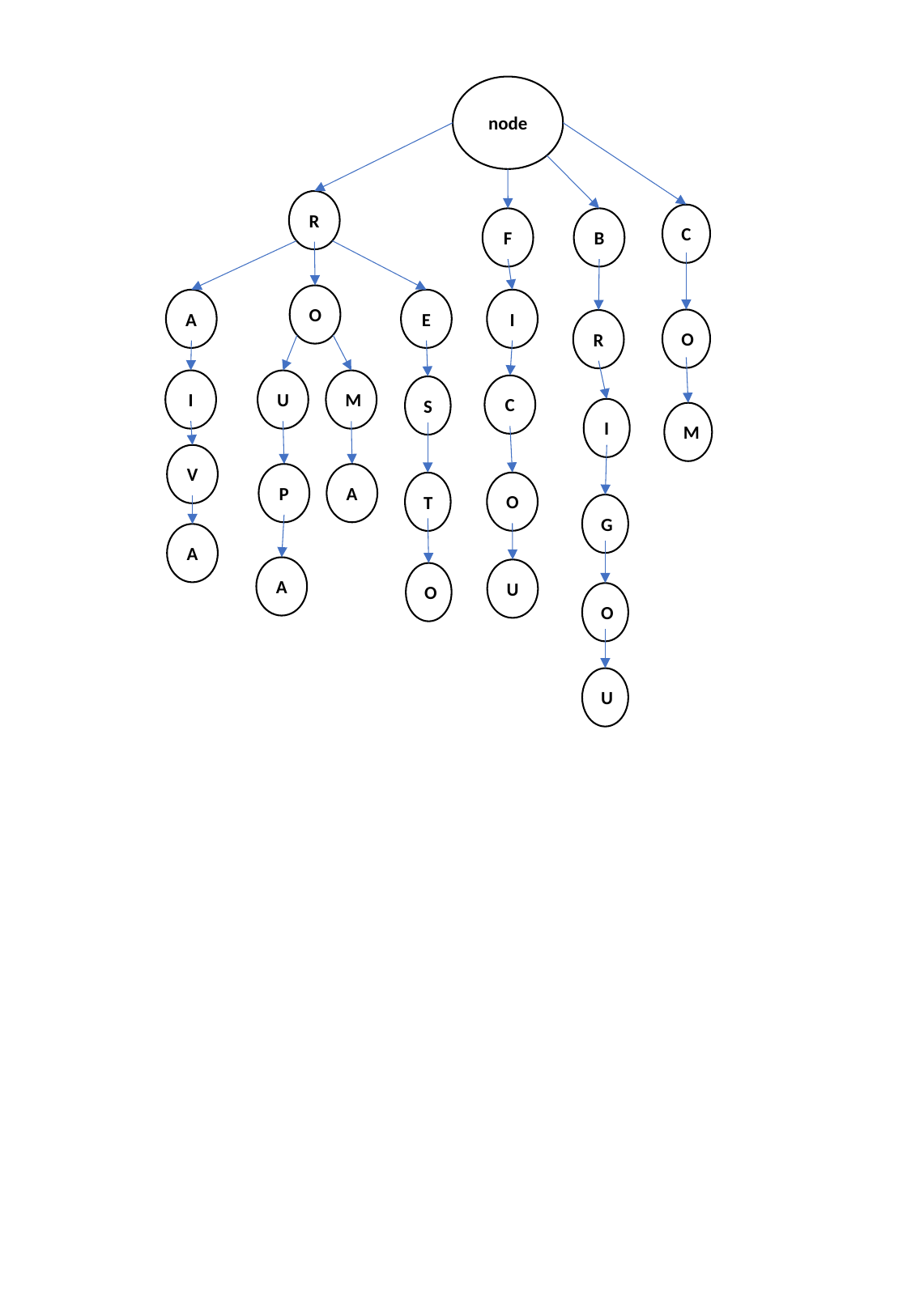

node
R
C
F
B
O
A
E
I
O
R
I
U
M
C
S
I
M
V
A
P
O
T
G
A
A
U
O
O
U